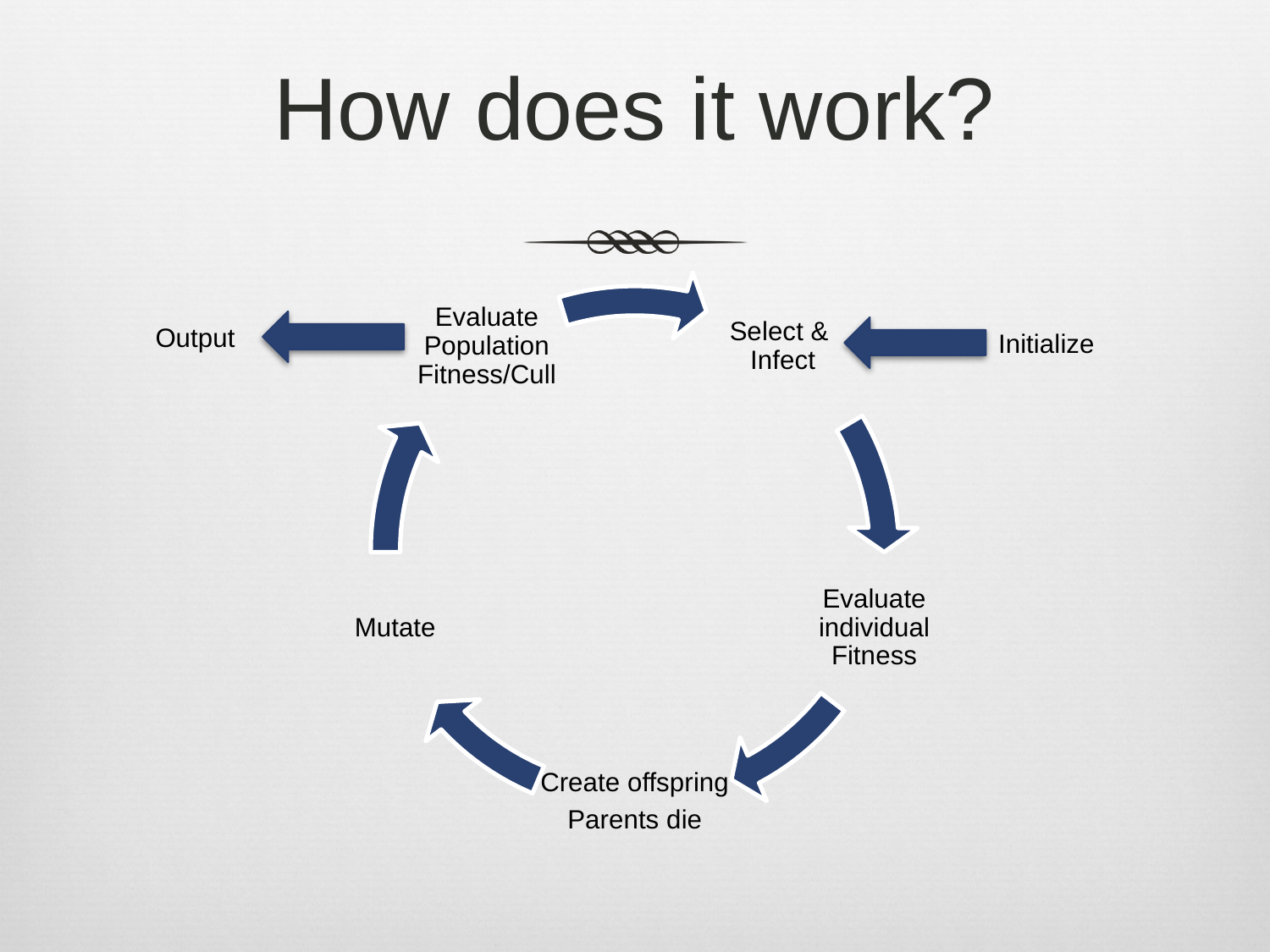

# How does it work?
Select &  Infect
Evaluate individual Fitness
Create offspring
Parents die
Mutate
Evaluate Population Fitness/Cull

Output

Initialize